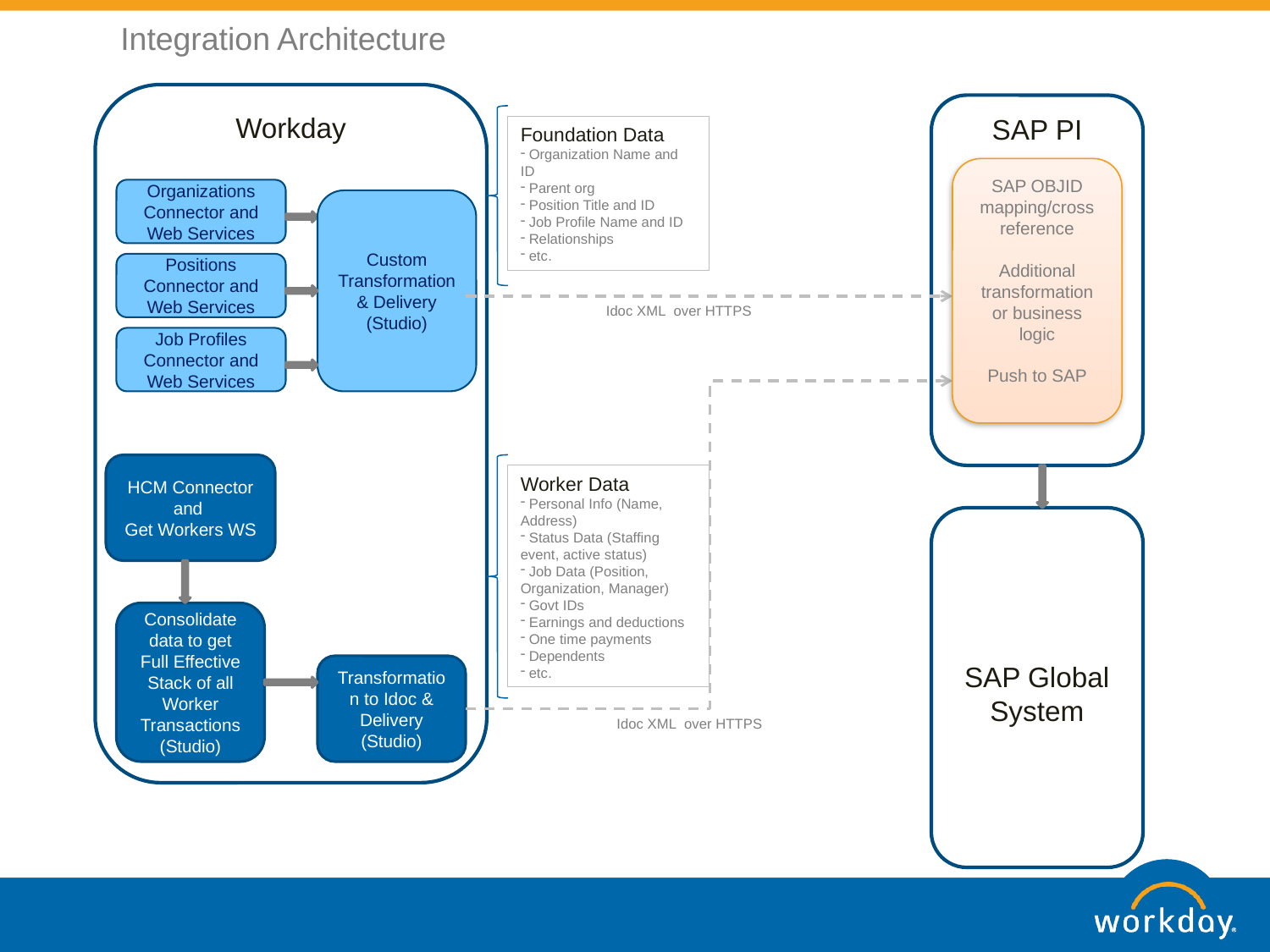

Integration Architecture
Workday

SAP PI

Foundation Data
 Organization Name and ID
 Parent org
 Position Title and ID
 Job Profile Name and ID
 Relationships
 etc.
SAP OBJID mapping/cross reference

Additional transformation or business logic

Push to SAP

Organizations Connector and Web Services
Custom Transformation & Delivery
(Studio)

Positions Connector and Web Services

Idoc XML  over HTTPS
Job Profiles Connector and Web Services

HCM Connector and
Get Workers WS

Worker Data
 Personal Info (Name, Address)
 Status Data (Staffing event, active status)
 Job Data (Position, Organization, Manager)
 Govt IDs
 Earnings and deductions
 One time payments
 Dependents
 etc.

SAP Global System

Consolidate data to get Full Effective Stack of all Worker Transactions
(Studio)
Transformation to Idoc & Delivery
(Studio)

Idoc XML  over HTTPS